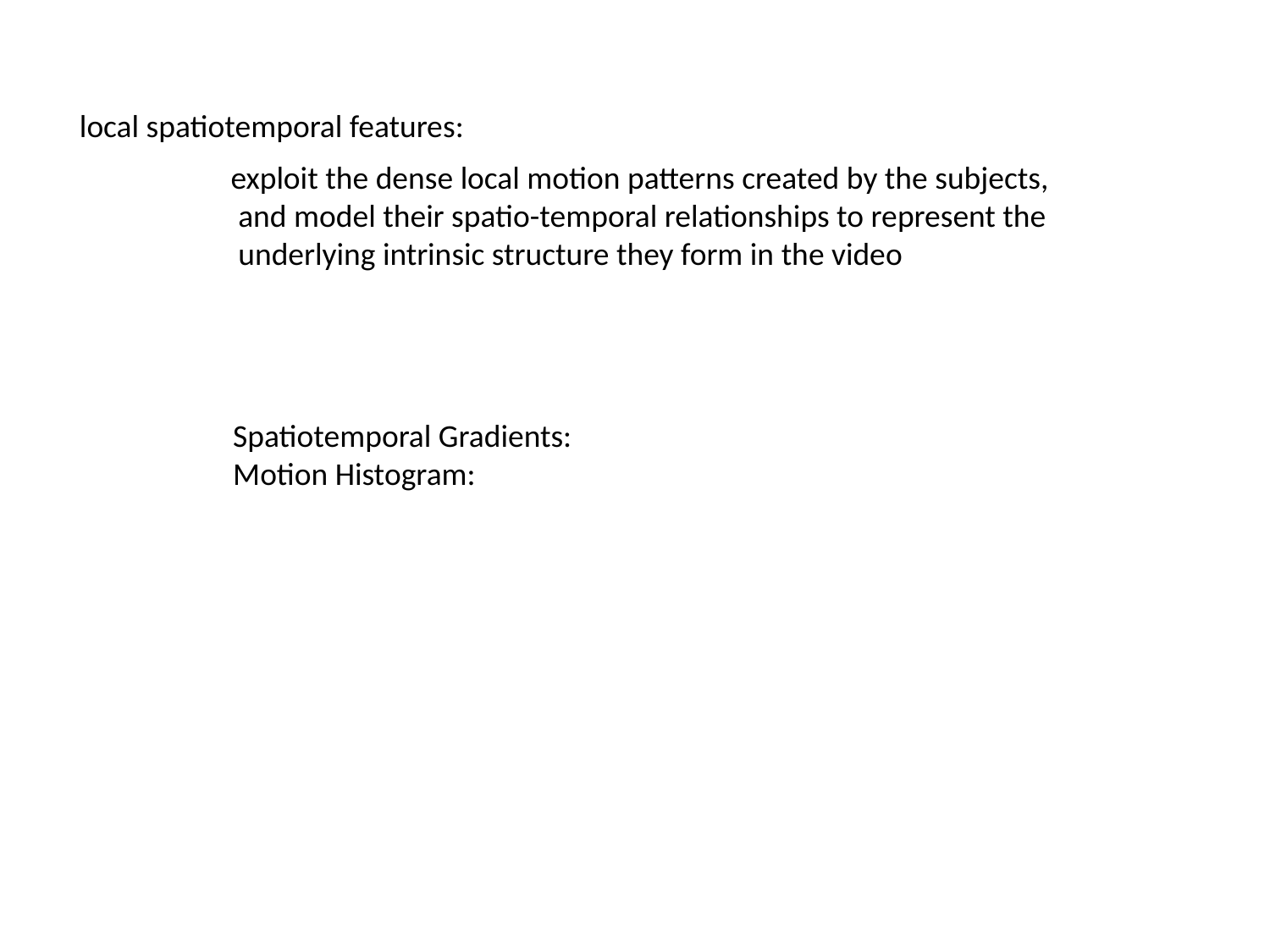

local spatiotemporal features:
exploit the dense local motion patterns created by the subjects,
 and model their spatio-temporal relationships to represent the
 underlying intrinsic structure they form in the video
Spatiotemporal Gradients:
Motion Histogram: